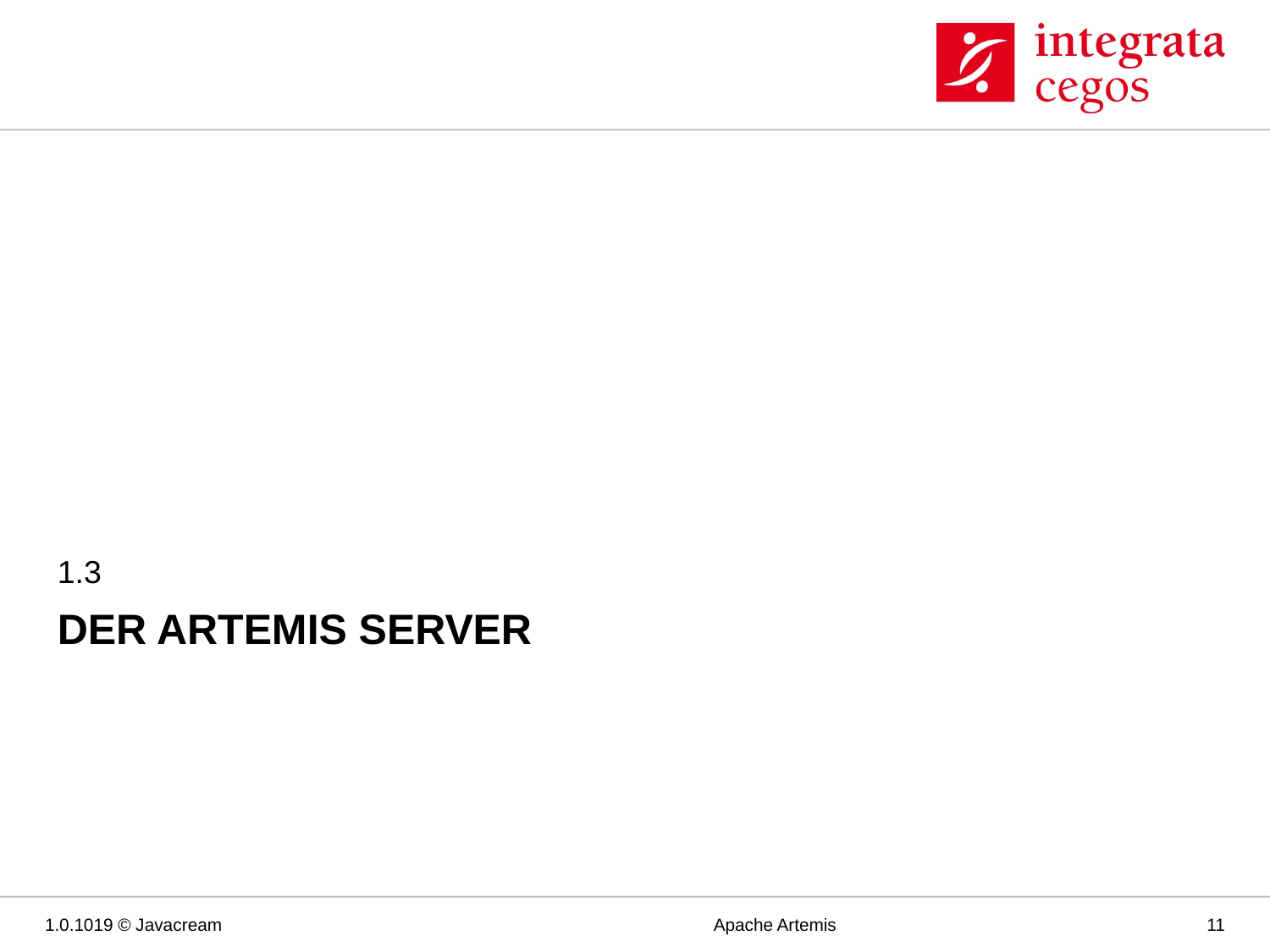

1.3
# Der Artemis Server
1.0.1019 © Javacream
Apache Artemis
11